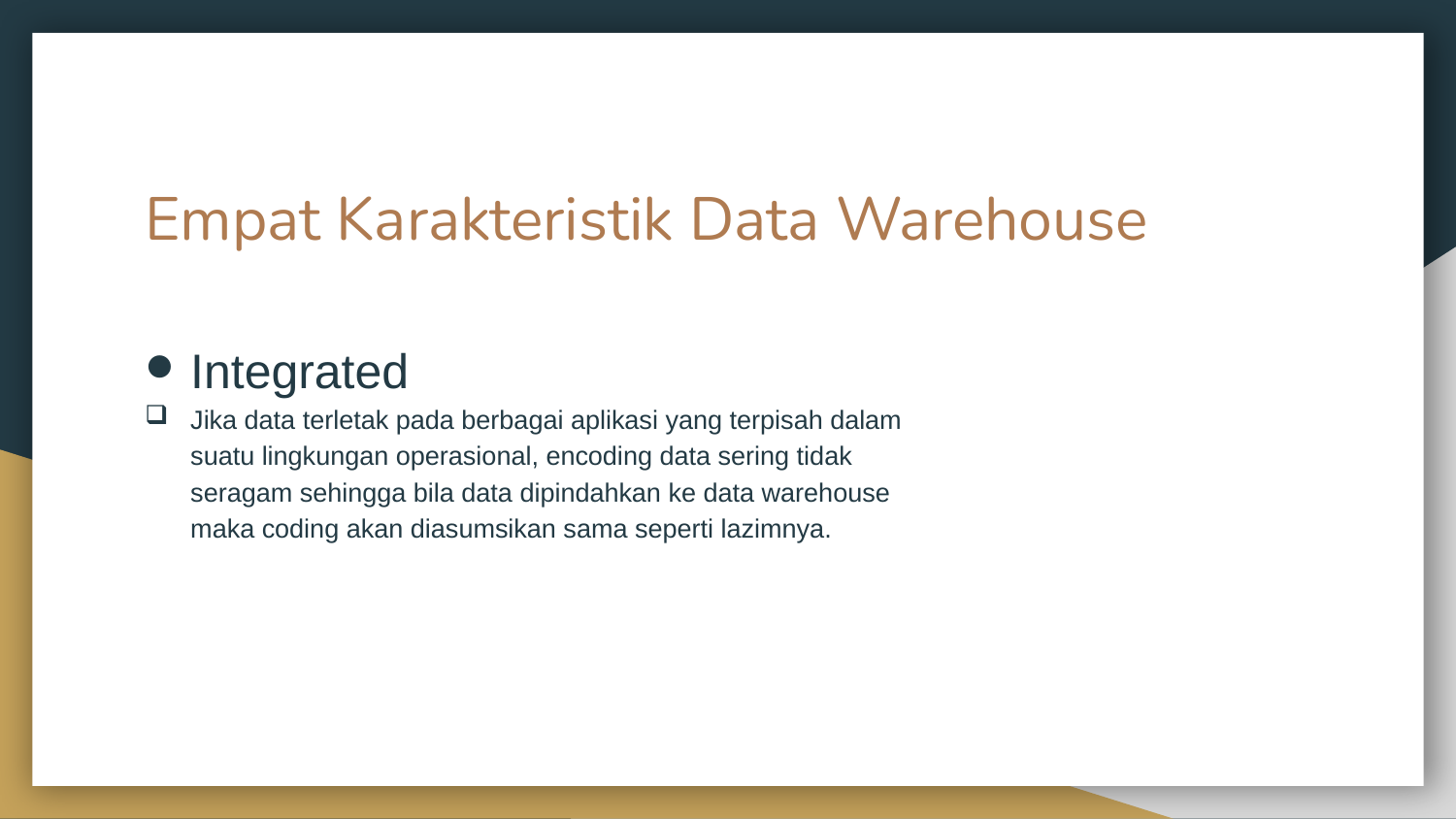

# Empat Karakteristik Data Warehouse
Integrated
Jika data terletak pada berbagai aplikasi yang terpisah dalam suatu lingkungan operasional, encoding data sering tidak seragam sehingga bila data dipindahkan ke data warehouse maka coding akan diasumsikan sama seperti lazimnya.